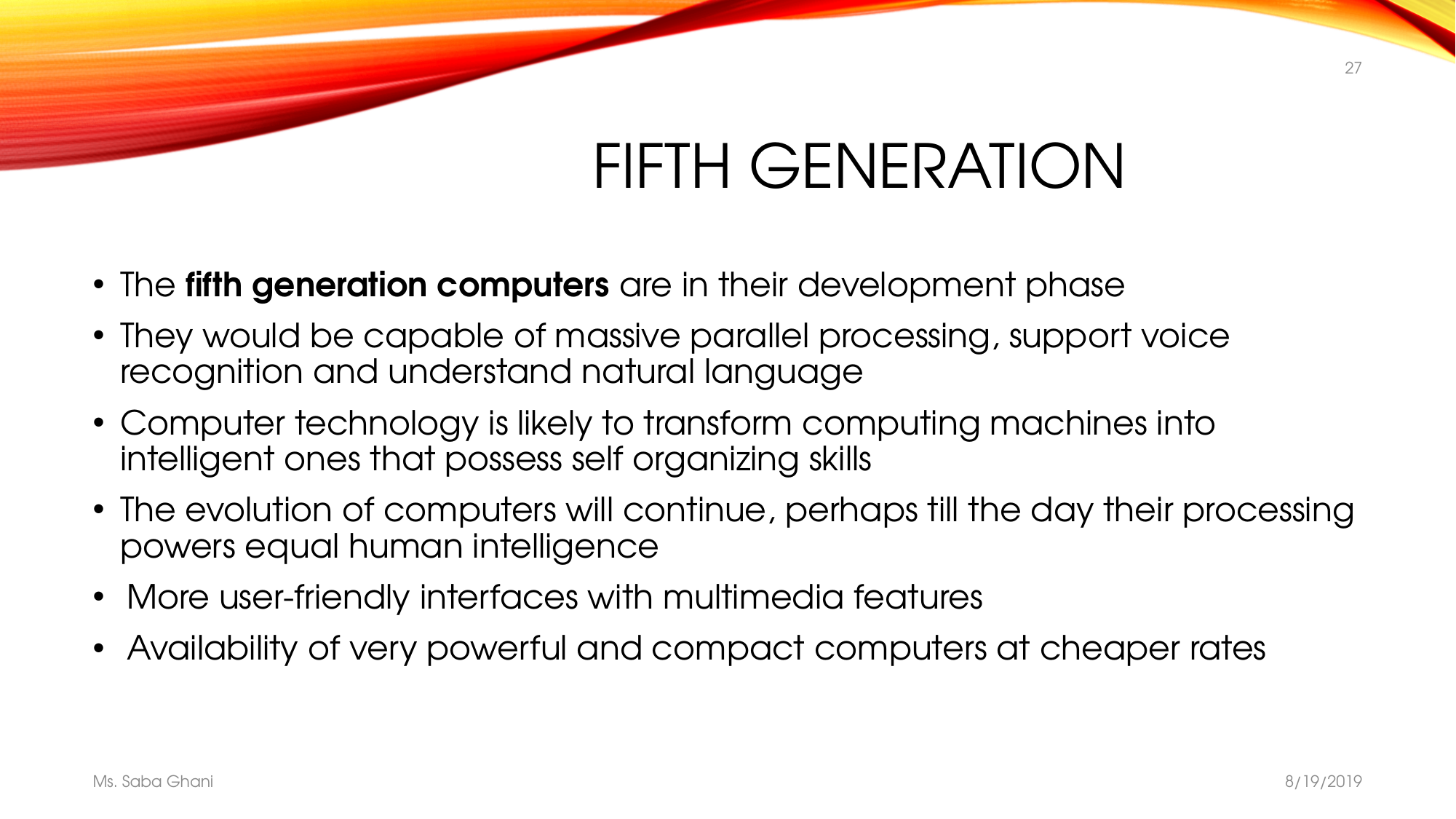

27
# Fifth generation
The fifth generation computers are in their development phase
They would be capable of massive parallel processing, support voice recognition and understand natural language
Computer technology is likely to transform computing machines into intelligent ones that possess self organizing skills
The evolution of computers will continue, perhaps till the day their processing powers equal human intelligence
More user-friendly interfaces with multimedia features
Availability of very powerful and compact computers at cheaper rates
Ms. Saba Ghani
8/19/2019